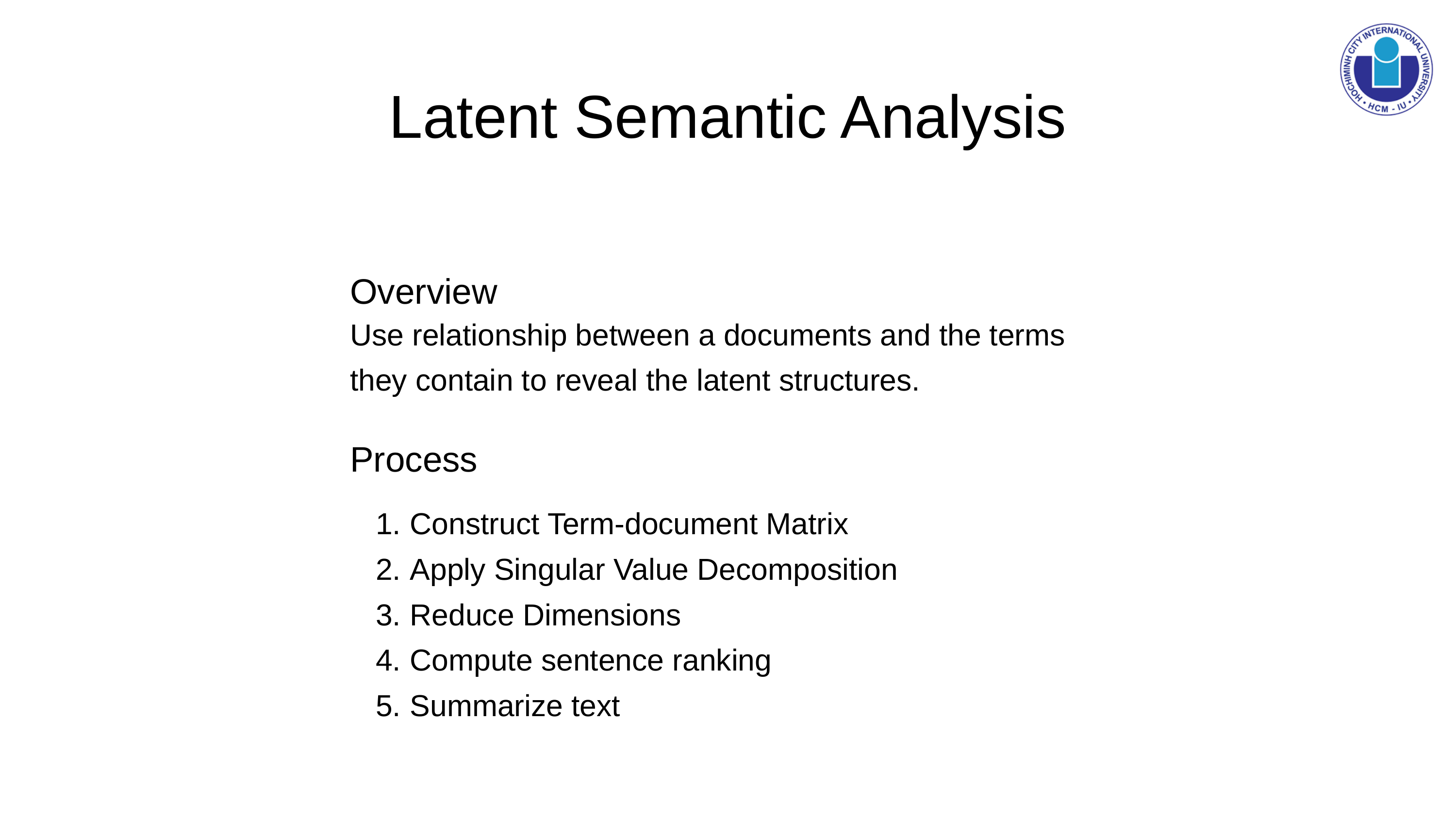

Latent Semantic Analysis
Overview
Use relationship between a documents and the terms they contain to reveal the latent structures.
Process

 Construct Term-document Matrix
 Apply Singular Value Decomposition
 Reduce Dimensions
 Compute sentence ranking
 Summarize text